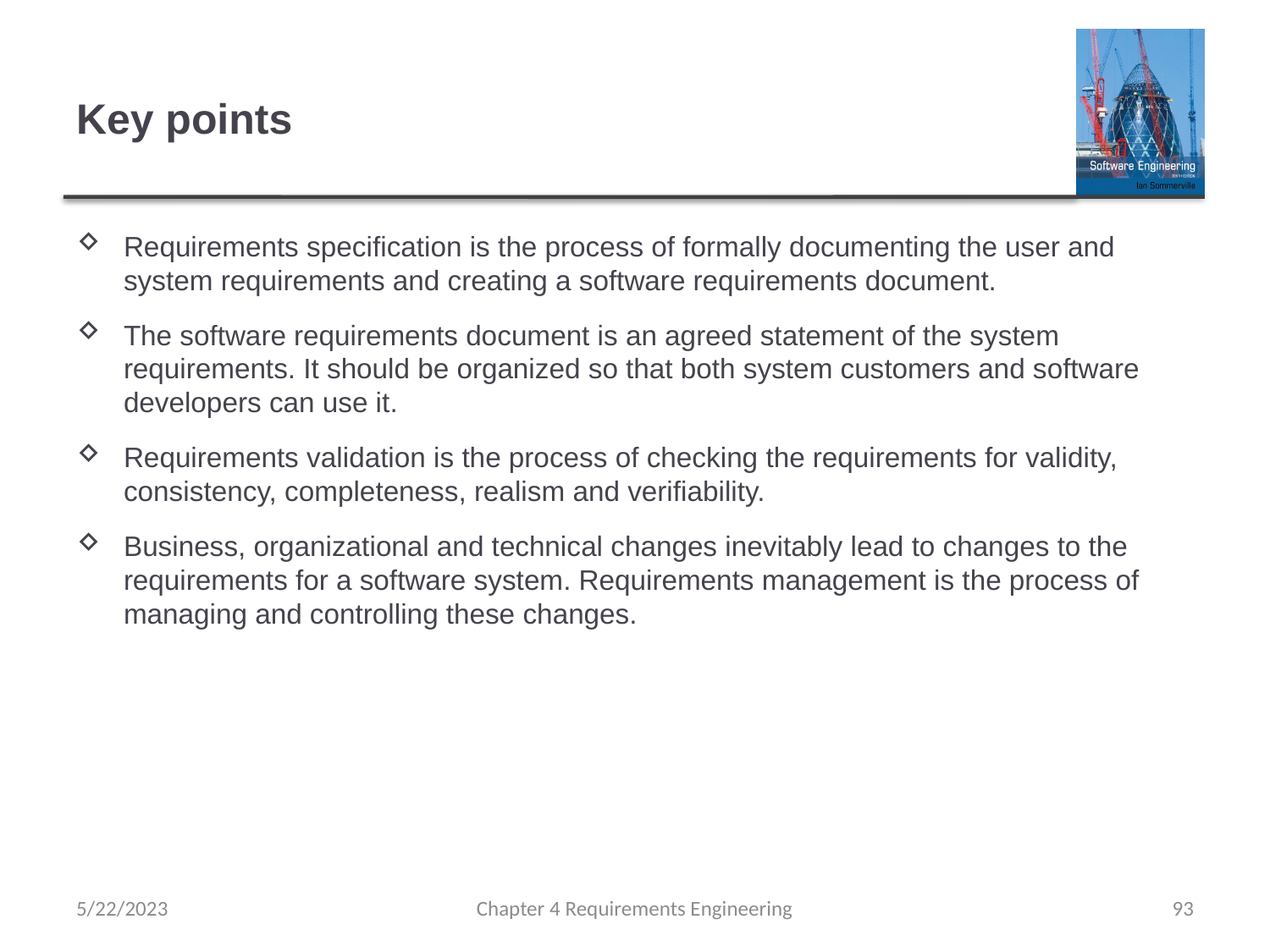

# Key points
Requirements specification is the process of formally documenting the user and system requirements and creating a software requirements document.
The software requirements document is an agreed statement of the system requirements. It should be organized so that both system customers and software developers can use it.
Requirements validation is the process of checking the requirements for validity, consistency, completeness, realism and verifiability.
Business, organizational and technical changes inevitably lead to changes to the requirements for a software system. Requirements management is the process of managing and controlling these changes.

5/22/2023
Chapter 4 Requirements Engineering
93